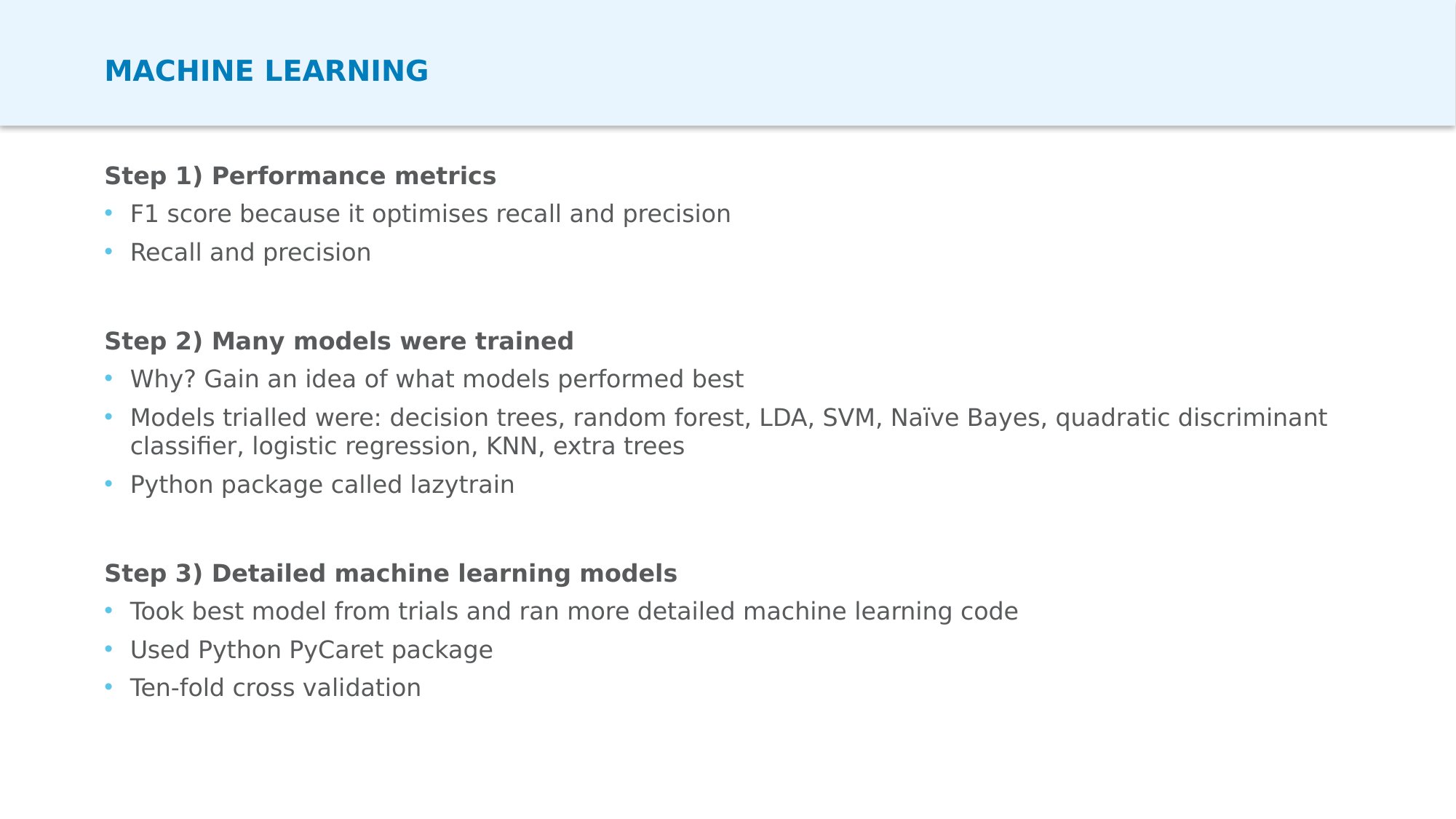

# Machine learning
Step 1) Performance metrics
F1 score because it optimises recall and precision
Recall and precision

Step 2) Many models were trained
Why? Gain an idea of what models performed best
Models trialled were: decision trees, random forest, LDA, SVM, Naïve Bayes, quadratic discriminant classifier, logistic regression, KNN, extra trees
Python package called lazytrain

Step 3) Detailed machine learning models
Took best model from trials and ran more detailed machine learning code
Used Python PyCaret package
Ten-fold cross validation